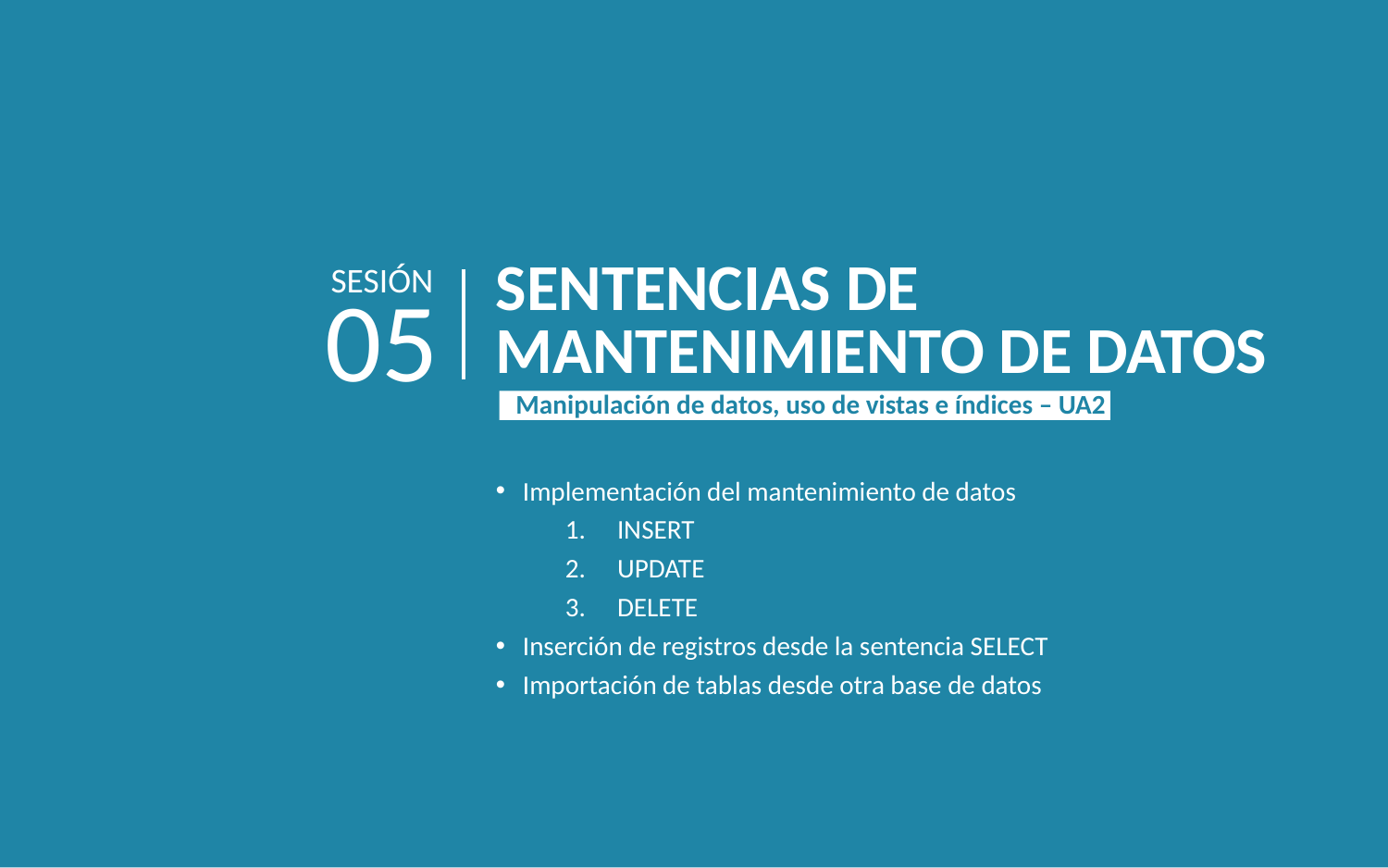

SESIÓN
SENTENCIAS DE MANTENIMIENTO DE DATOS
05
  Manipulación de datos, uso de vistas e índices – UA2
Implementación del mantenimiento de datos
INSERT
UPDATE
DELETE
Inserción de registros desde la sentencia SELECT
Importación de tablas desde otra base de datos